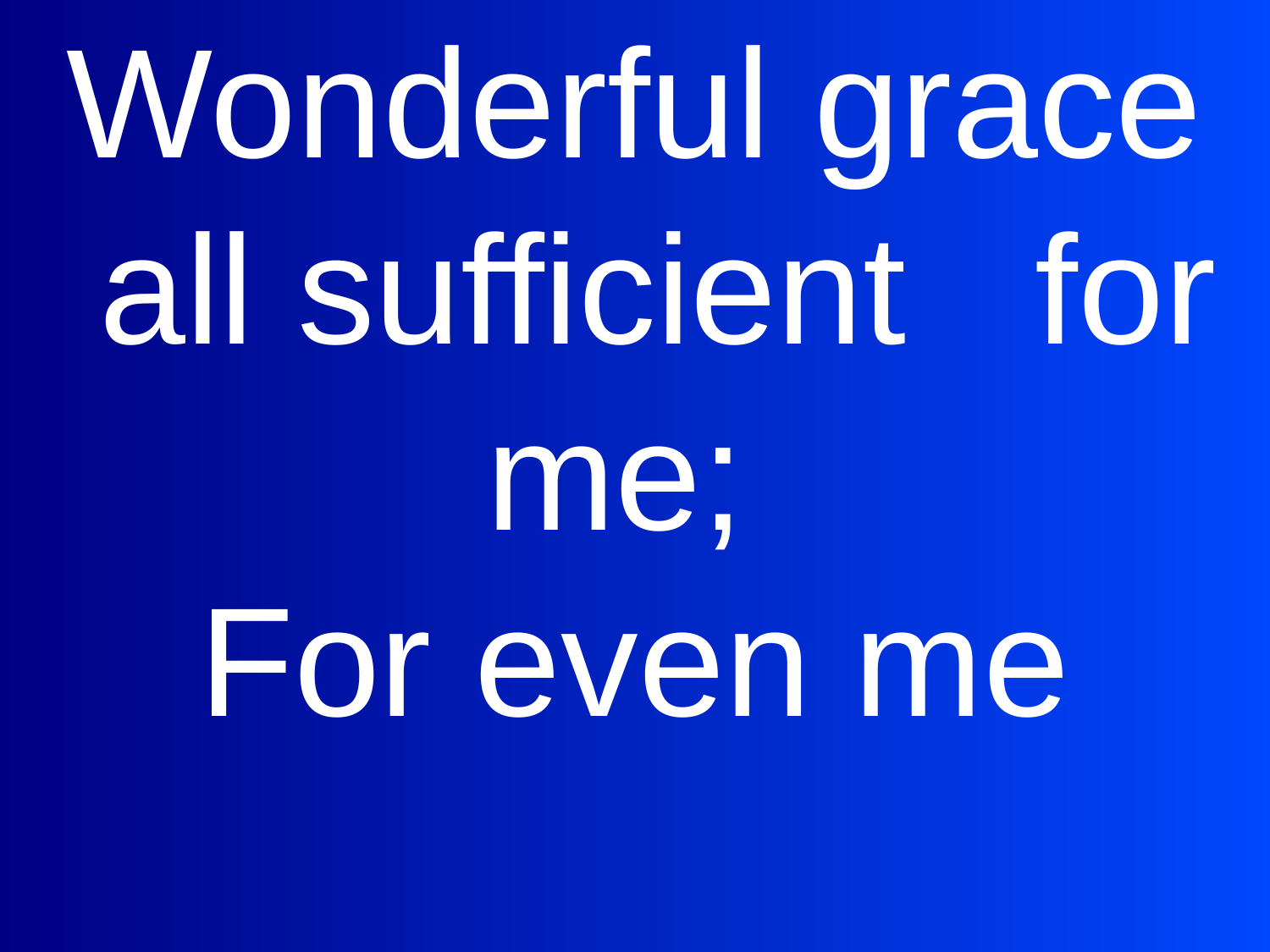

Wonderful grace all sufficient   for me;
For even me